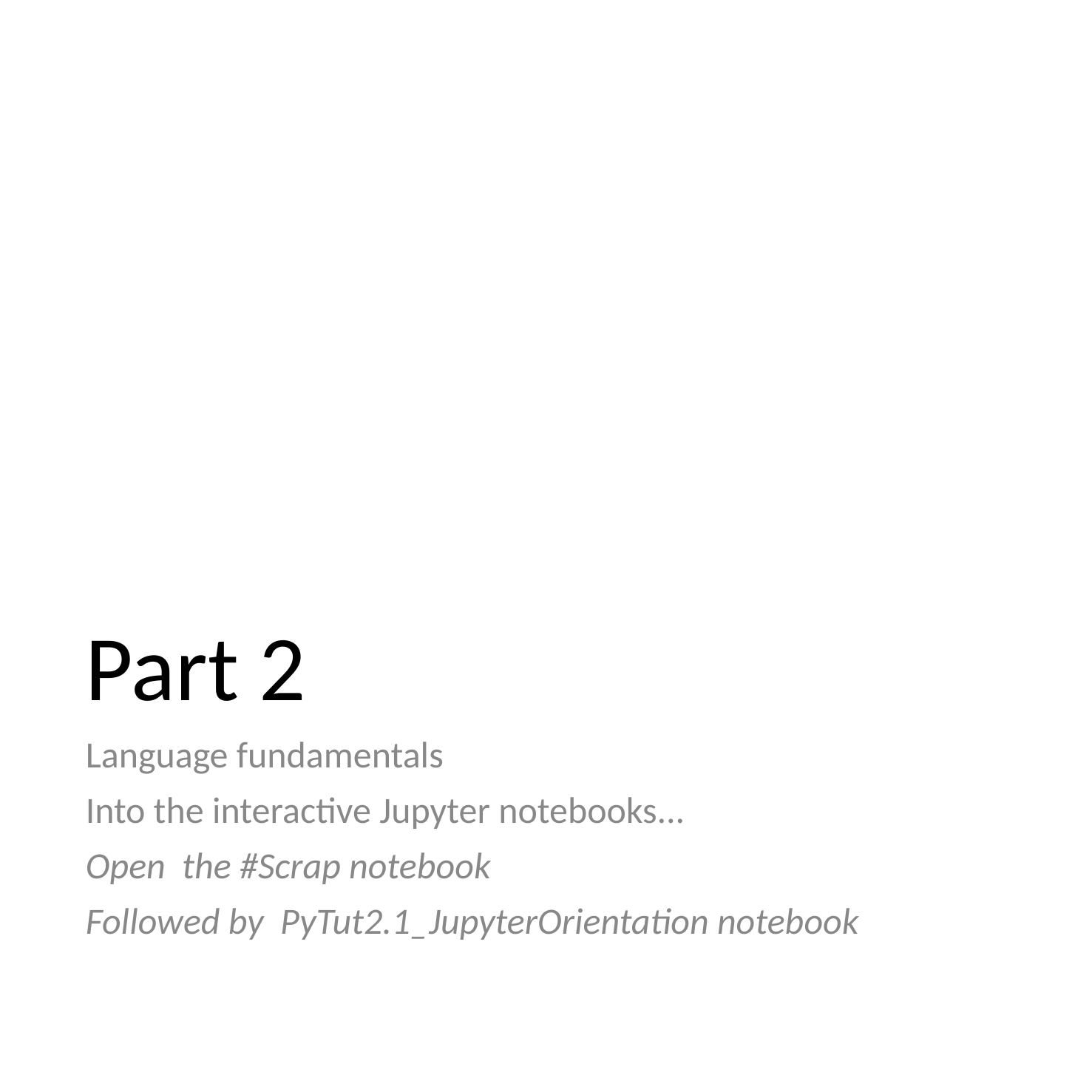

# Part 2
Language fundamentals
Into the interactive Jupyter notebooks...
Open  the #Scrap notebook
Followed by  PyTut2.1_JupyterOrientation notebook